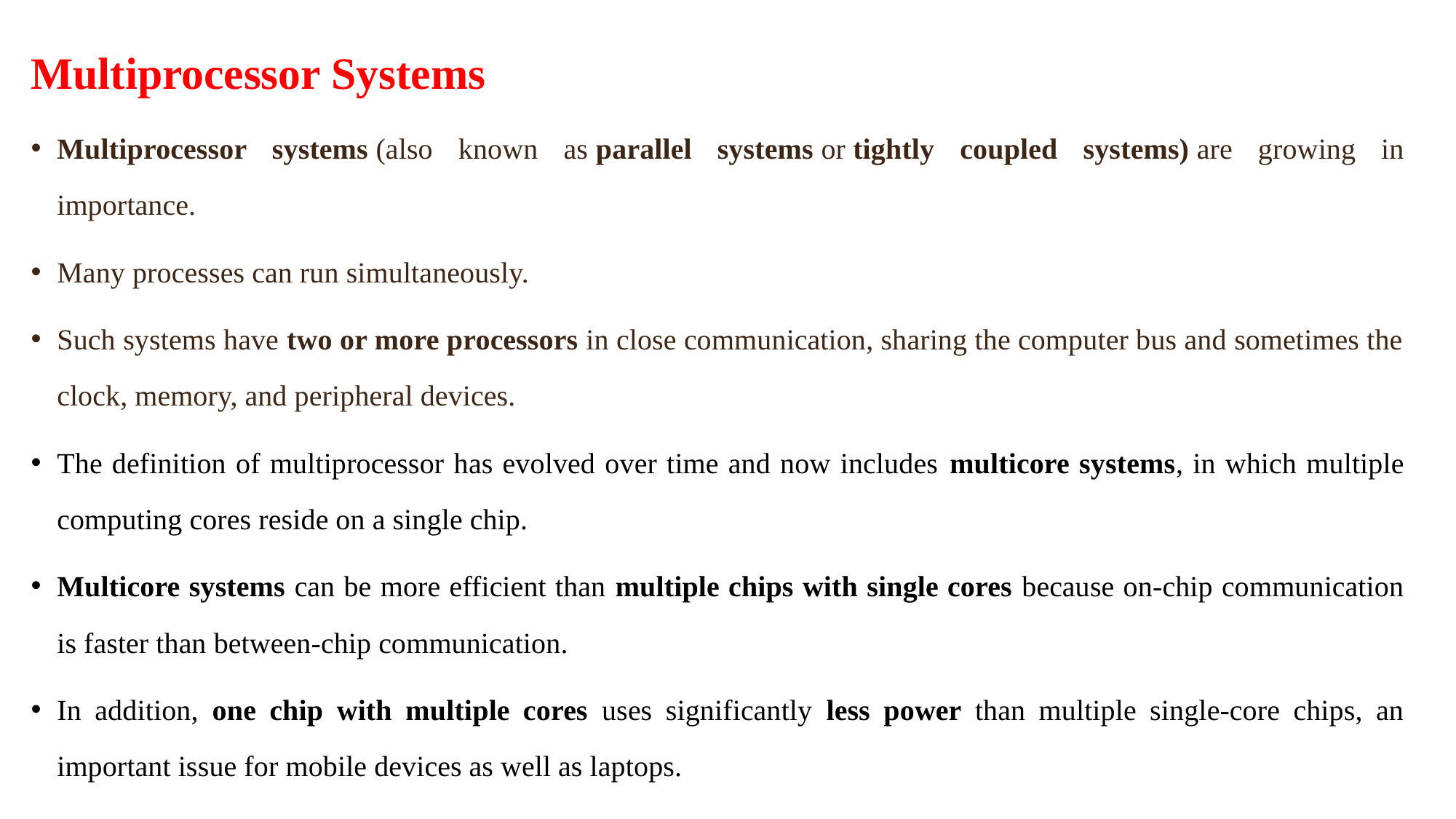

Multiprocessor Systems
Multiprocessor systems (also known as parallel systems or tightly coupled systems) are growing in importance.
Many processes can run simultaneously.
Such systems have two or more processors in close communication, sharing the computer bus and sometimes the clock, memory, and peripheral devices.
The definition of multiprocessor has evolved over time and now includes multicore systems, in which multiple computing cores reside on a single chip.
Multicore systems can be more efficient than multiple chips with single cores because on-chip communication is faster than between-chip communication.
In addition, one chip with multiple cores uses significantly less power than multiple single-core chips, an important issue for mobile devices as well as laptops.